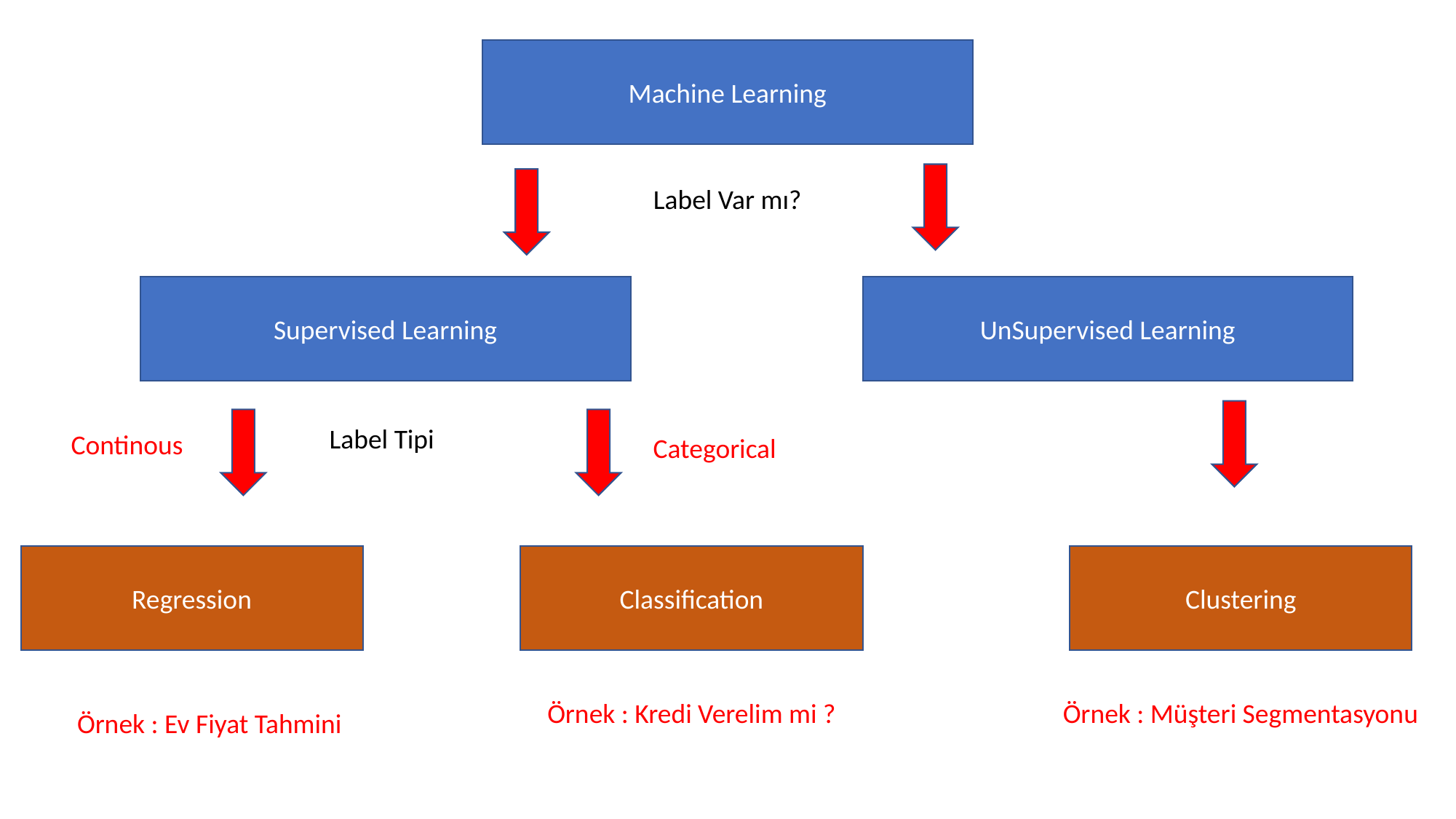

Machine Learning

Label Var mı?
Supervised Learning
UnSupervised Learning

Label Tipi
Continous
Categorical
Regression
Classification
Clustering
Örnek : Kredi Verelim mi ?
Örnek : Müşteri Segmentasyonu

Örnek : Ev Fiyat Tahmini